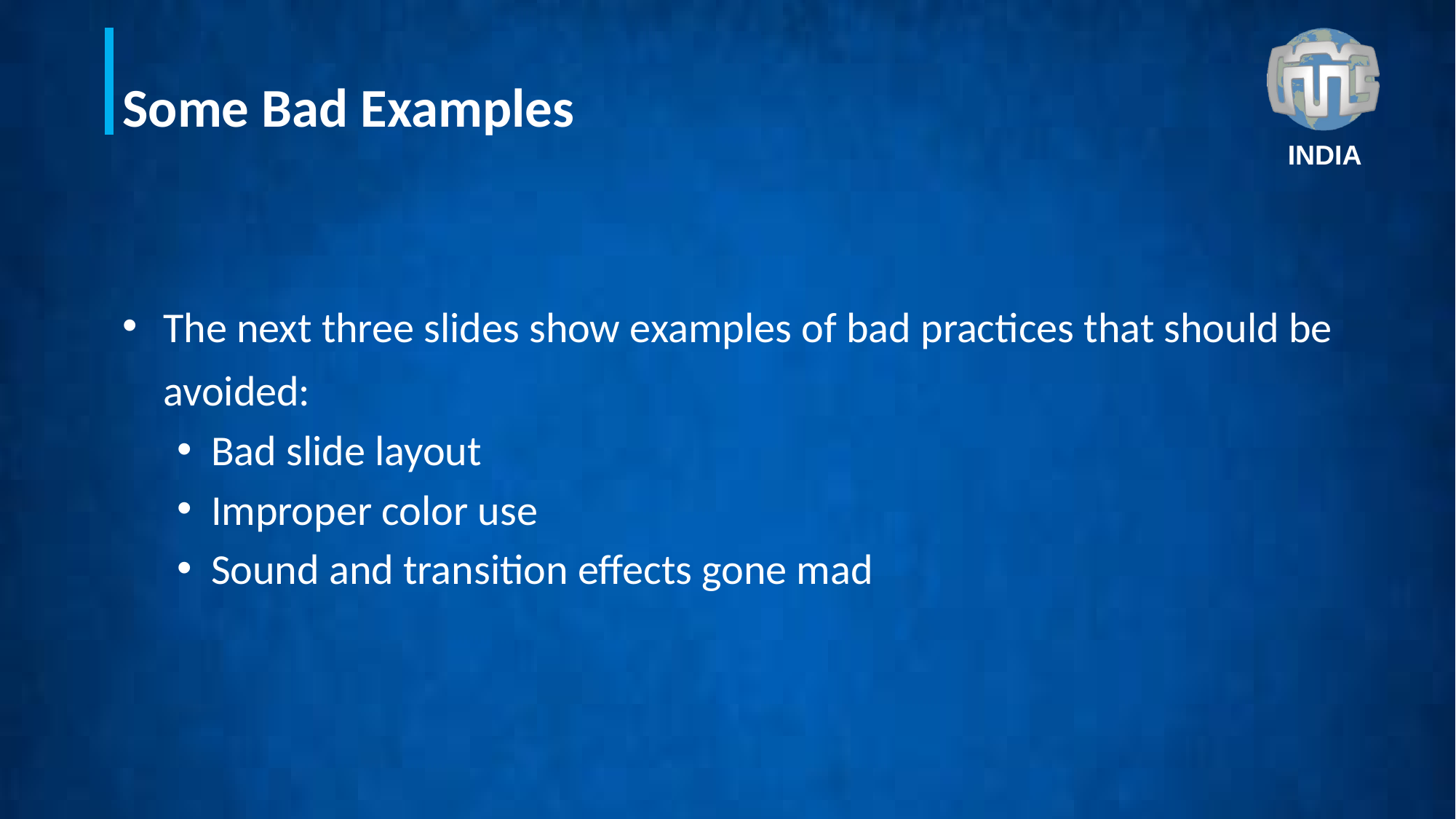

# Some Bad Examples
The next three slides show examples of bad practices that should be avoided:
Bad slide layout
Improper color use
Sound and transition effects gone mad